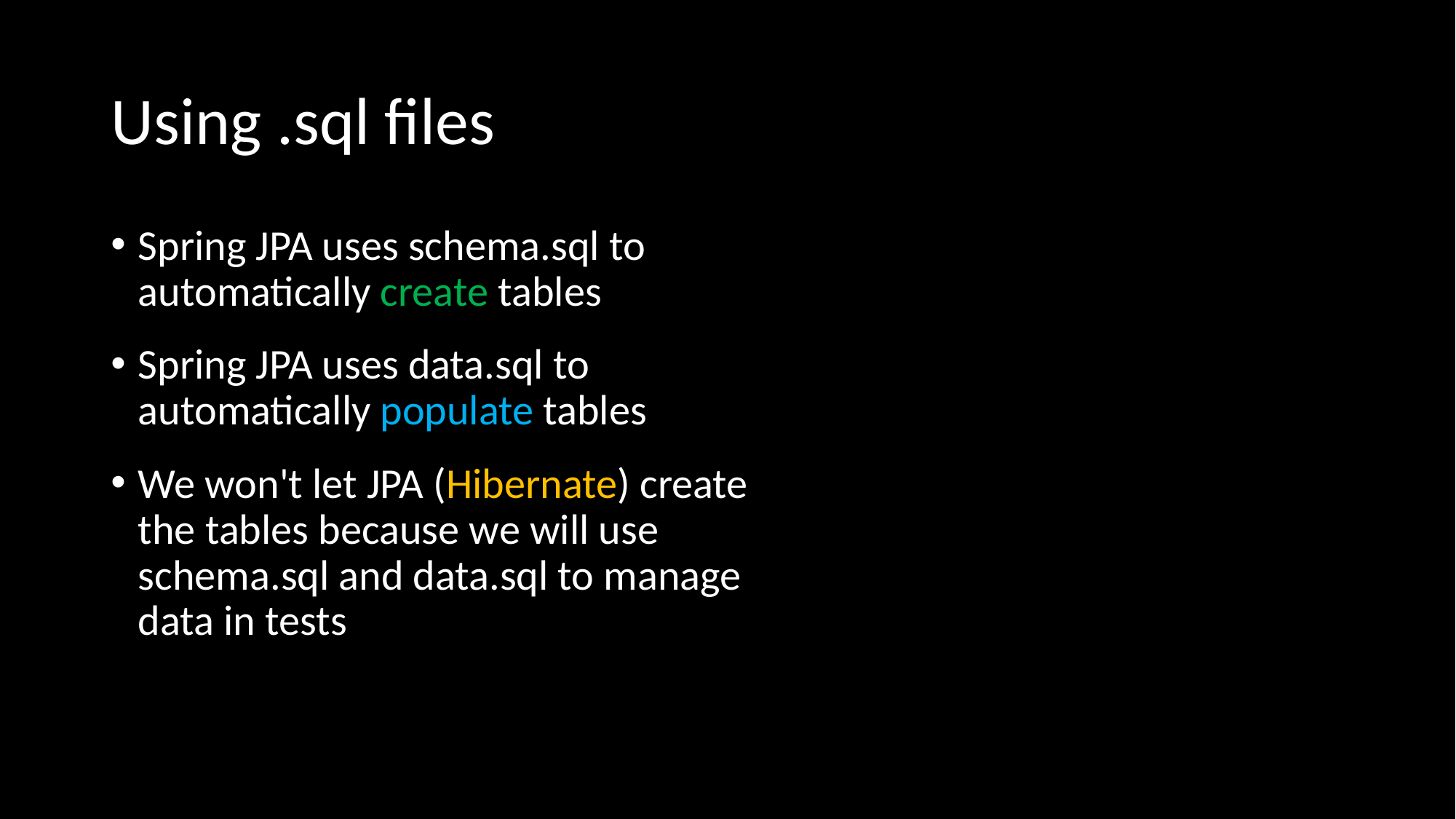

# Using .sql files
Spring JPA uses schema.sql to automatically create tables
Spring JPA uses data.sql to automatically populate tables
We won't let JPA (Hibernate) create the tables because we will use schema.sql and data.sql to manage data in tests